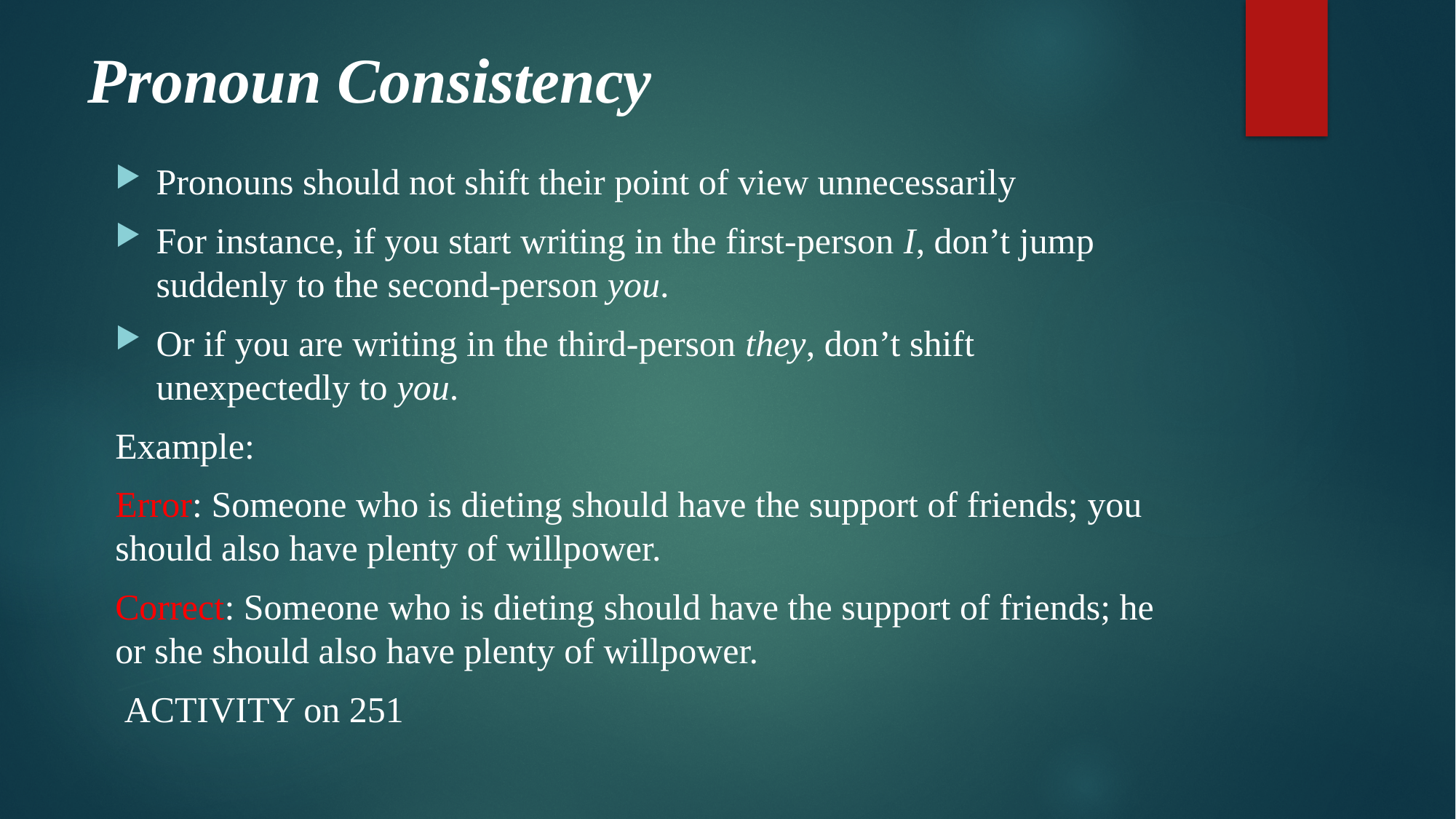

# Pronoun Consistency
Pronouns should not shift their point of view unnecessarily
For instance, if you start writing in the first-person I, don’t jump suddenly to the second-person you.
Or if you are writing in the third-person they, don’t shift unexpectedly to you.
Example:
Error: Someone who is dieting should have the support of friends; you should also have plenty of willpower.
Correct: Someone who is dieting should have the support of friends; he or she should also have plenty of willpower.
 ACTIVITY on 251